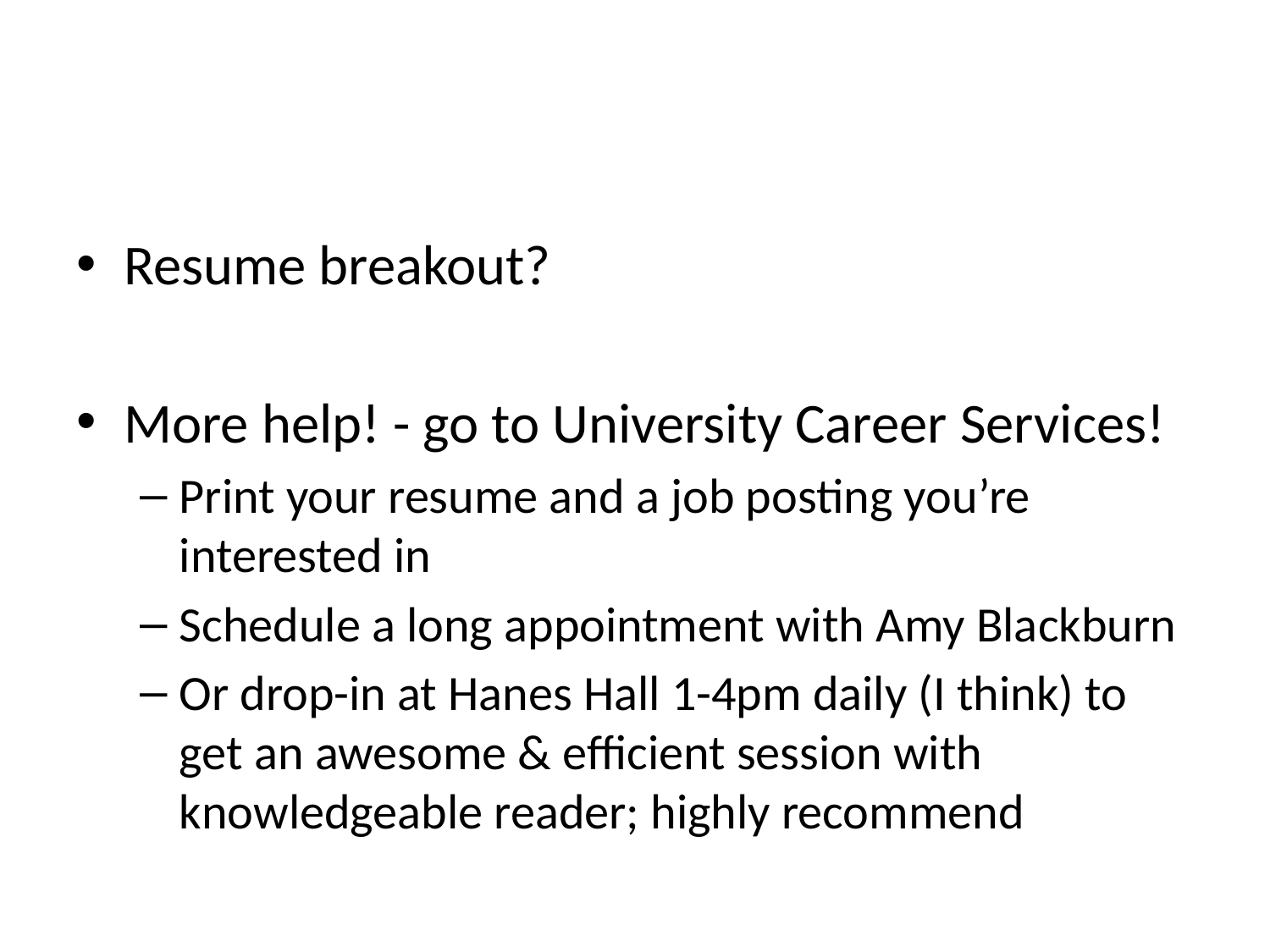

#
Resume breakout?

More help! - go to University Career Services!
Print your resume and a job posting you’re interested in
Schedule a long appointment with Amy Blackburn
Or drop-in at Hanes Hall 1-4pm daily (I think) to get an awesome & efficient session with knowledgeable reader; highly recommend